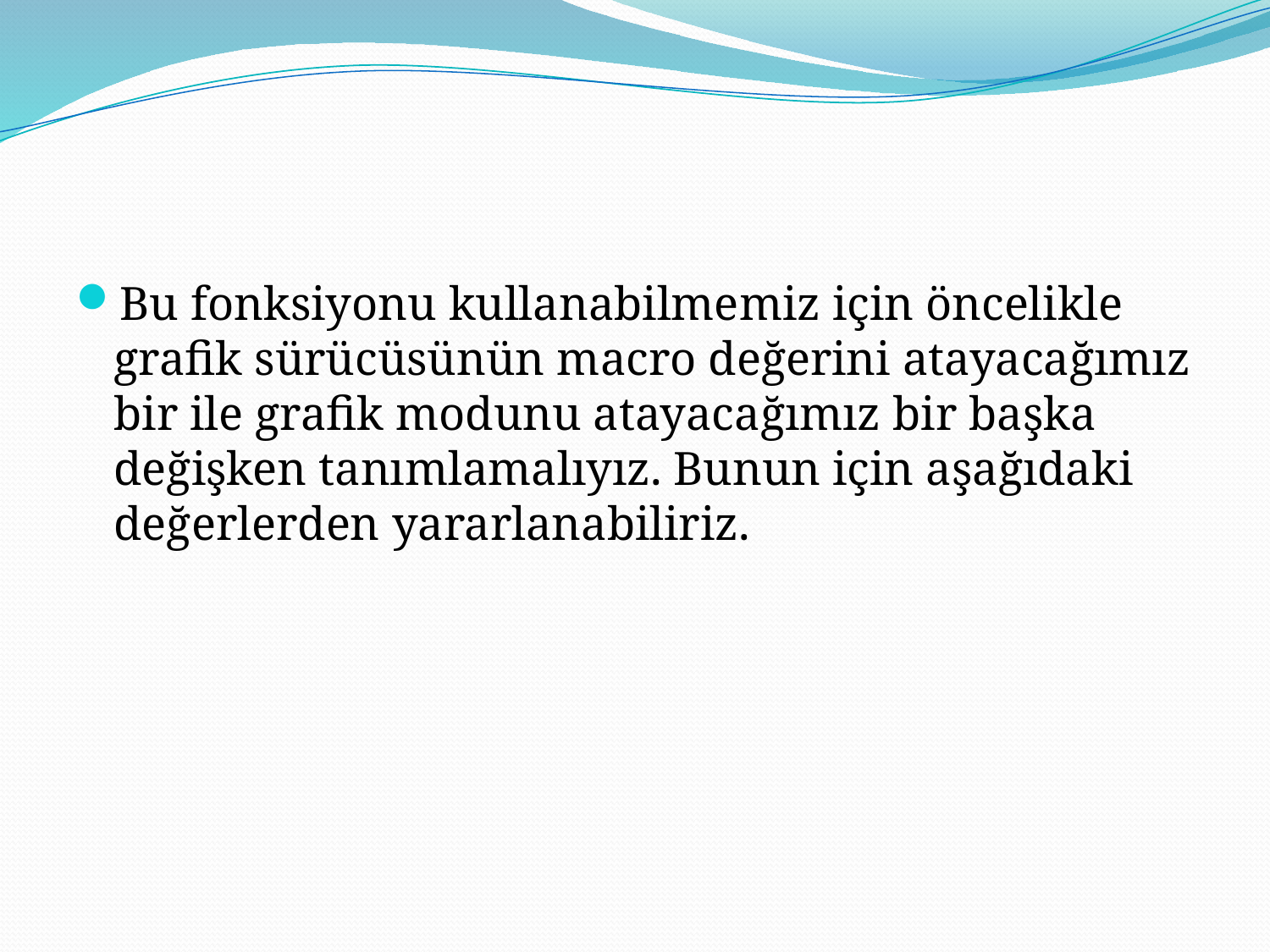

Bu fonksiyonu kullanabilmemiz için öncelikle grafik sürücüsünün macro değerini atayacağımız bir ile grafik modunu atayacağımız bir başka değişken tanımlamalıyız. Bunun için aşağıdaki değerlerden yararlanabiliriz.